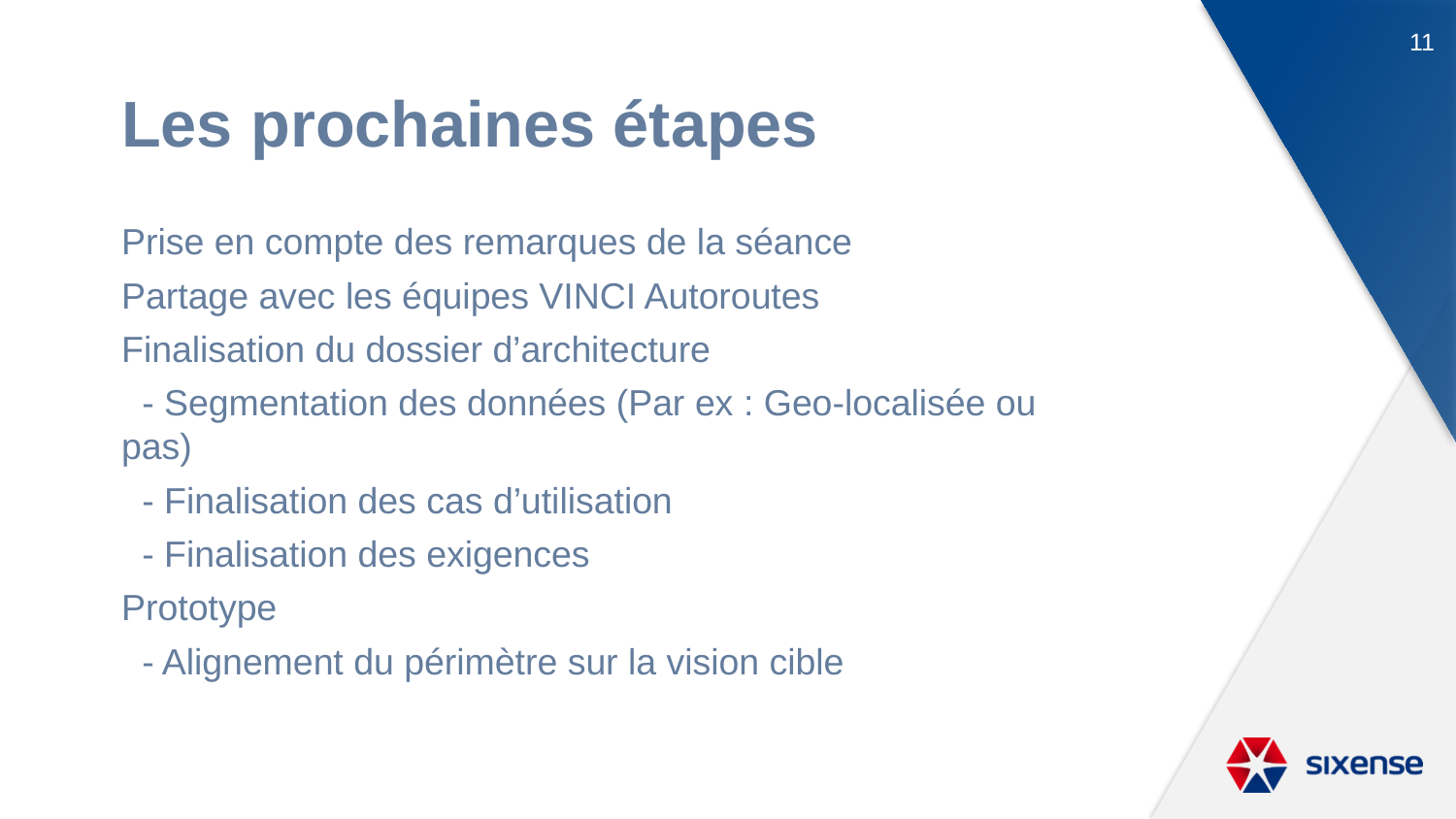

11
# Les prochaines étapes
Prise en compte des remarques de la séance
Partage avec les équipes VINCI Autoroutes
Finalisation du dossier d’architecture
  - Segmentation des données (Par ex : Geo-localisée ou pas)
  - Finalisation des cas d’utilisation
  - Finalisation des exigences
Prototype
  - Alignement du périmètre sur la vision cible